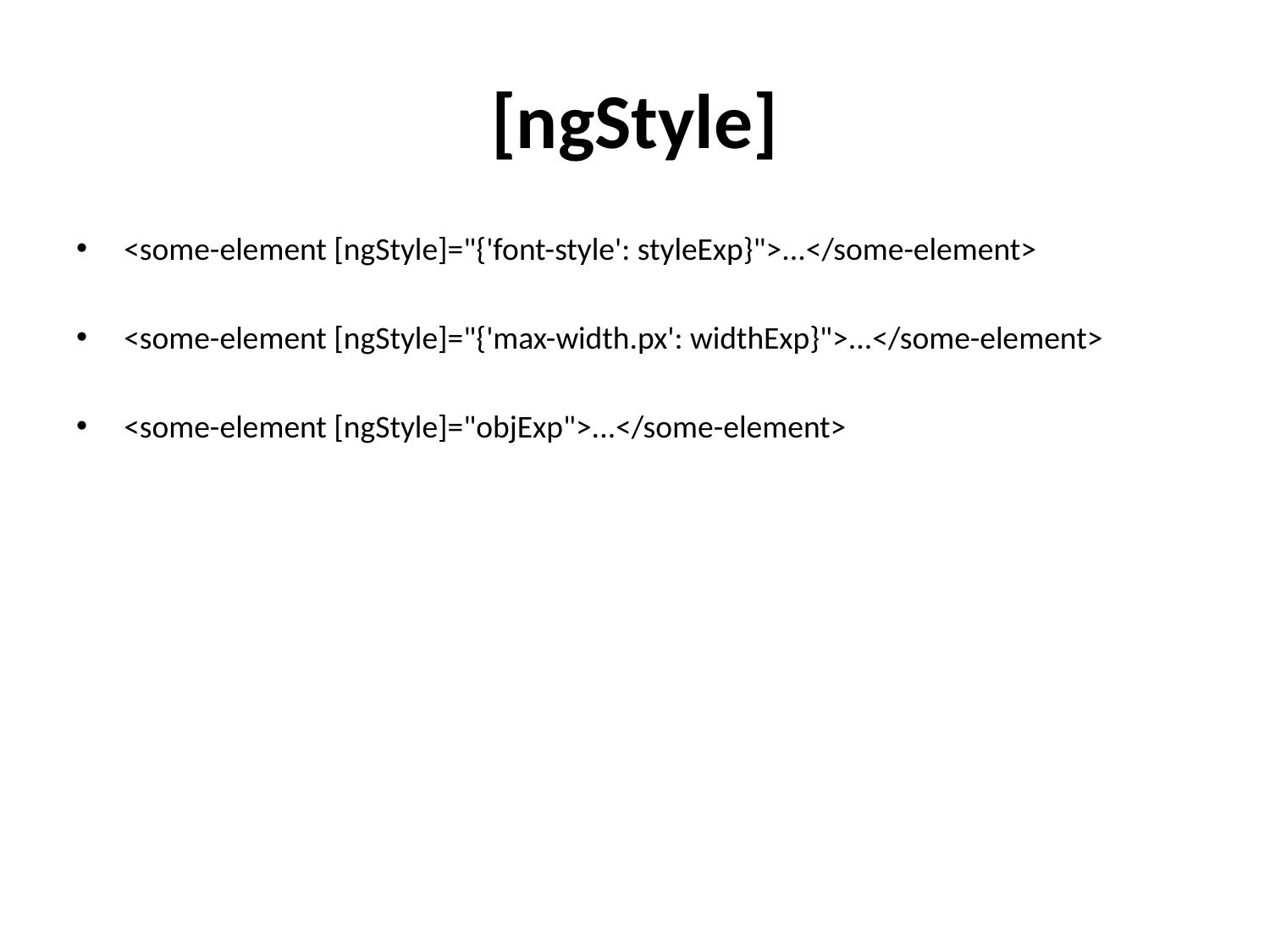

# [ngStyle]
<some-element [ngStyle]="{'font-style': styleExp}">...</some-element>

<some-element [ngStyle]="{'max-width.px': widthExp}">...</some-element>

<some-element [ngStyle]="objExp">...</some-element>